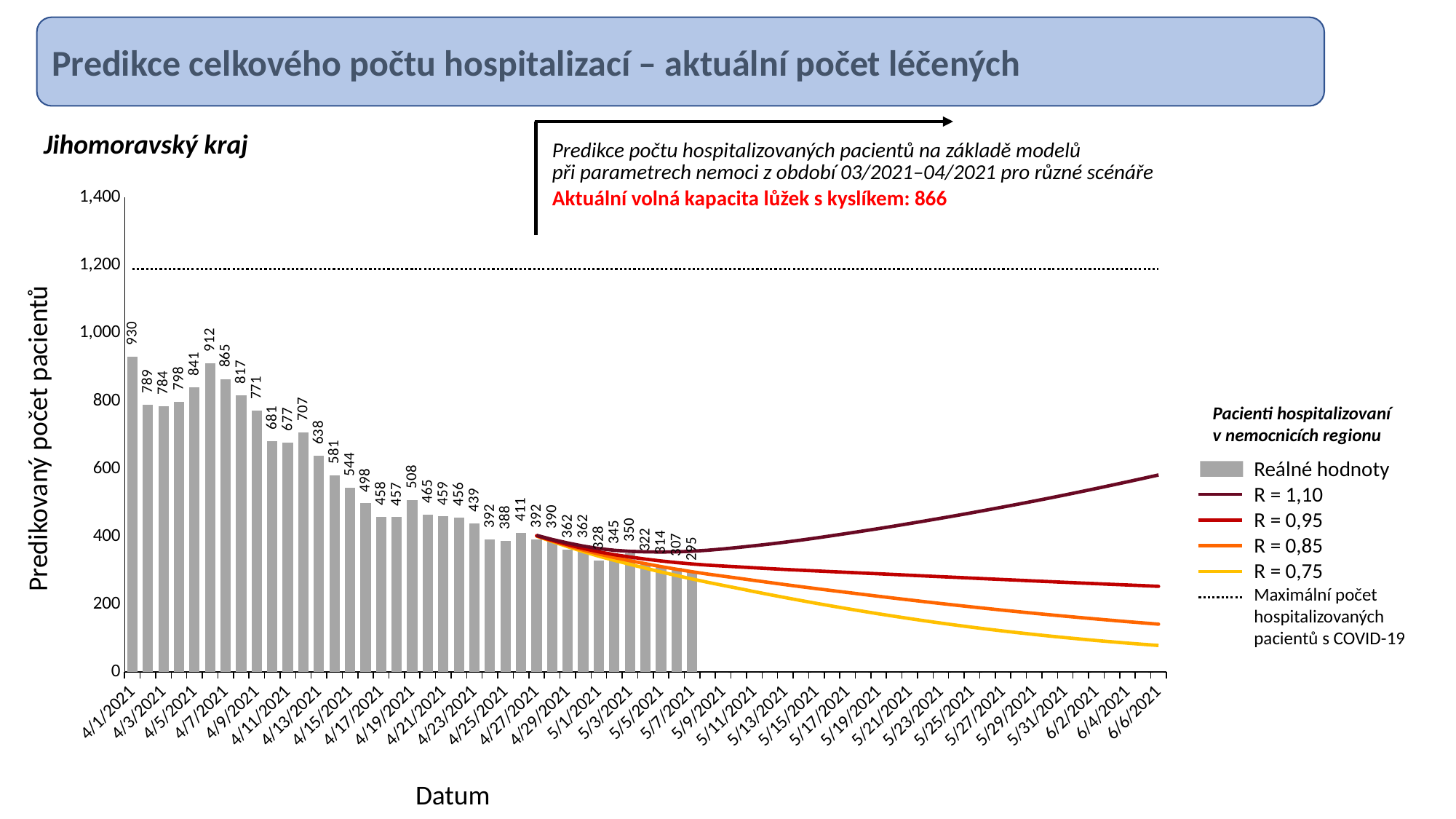

Predikce celkového počtu hospitalizací – aktuální počet léčených
Jihomoravský kraj
| Predikce počtu hospitalizovaných pacientů na základě modelů při parametrech nemoci z období 03/2021–04/2021 pro různé scénáře |
| --- |
| Aktuální volná kapacita lůžek s kyslíkem: 866 |

### Chart

| Category |  |  |  |  |  |  |
|---|---|---|---|---|---|---|
| 44287 | 930.0 | None | None | None | None | 1190.0 |
| 44288 | 789.0 | None | None | None | None | 1190.0 |
| 44289 | 784.0 | None | None | None | None | 1190.0 |
| 44290 | 798.0 | None | None | None | None | 1190.0 |
| 44291 | 841.0 | None | None | None | None | 1190.0 |
| 44292 | 912.0 | None | None | None | None | 1190.0 |
| 44293 | 865.0 | None | None | None | None | 1190.0 |
| 44294 | 817.0 | None | None | None | None | 1190.0 |
| 44295 | 771.0 | None | None | None | None | 1190.0 |
| 44296 | 681.0 | None | None | None | None | 1190.0 |
| 44297 | 677.0 | None | None | None | None | 1190.0 |
| 44298 | 707.0 | None | None | None | None | 1190.0 |
| 44299 | 638.0 | None | None | None | None | 1190.0 |
| 44300 | 581.0 | None | None | None | None | 1190.0 |
| 44301 | 544.0 | None | None | None | None | 1190.0 |
| 44302 | 498.0 | None | None | None | None | 1190.0 |
| 44303 | 458.0 | None | None | None | None | 1190.0 |
| 44304 | 457.0 | None | None | None | None | 1190.0 |
| 44305 | 508.0 | None | None | None | None | 1190.0 |
| 44306 | 465.0 | None | None | None | None | 1190.0 |
| 44307 | 459.0 | None | None | None | None | 1190.0 |
| 44308 | 456.0 | None | None | None | None | 1190.0 |
| 44309 | 439.0 | None | None | None | None | 1190.0 |
| 44310 | 392.0 | None | None | None | None | 1190.0 |
| 44311 | 388.0 | None | None | None | None | 1190.0 |
| 44312 | 411.0 | None | None | None | None | 1190.0 |
| 44313 | 392.0 | 401.10511708444676 | 401.7356438139394 | 402.3613938257844 | 403.3024072023756 | 1190.0 |
| 44314 | 390.0 | 385.14326508845465 | 386.86499308438636 | 388.58105988641034 | 391.1627674040477 | 1190.0 |
| 44315 | 362.0 | 369.89678113893217 | 372.9901299943343 | 376.0775870095101 | 380.71976800511845 | 1190.0 |
| 44316 | 362.0 | 355.39500553692164 | 360.02080294309513 | 364.640564804899 | 371.58194780696954 | 1190.0 |
| 44317 | 328.0 | 341.87274681787443 | 348.2397338837209 | 354.6292323590167 | 364.2900216729049 | 1190.0 |
| 44318 | 345.0 | 329.4977677659755 | 337.85427888513783 | 346.3149605273032 | 359.2499311618775 | 1190.0 |
| 44319 | 350.0 | 317.8751314519773 | 328.48904347955715 | 339.3611339141643 | 356.205566168266 | 1190.0 |
| 44320 | 322.0 | 306.4370117384817 | 319.57668977665924 | 333.2054271794865 | 354.6222807259167 | 1190.0 |
| 44321 | 314.0 | 295.302610698683 | 311.1182614644513 | 327.71838786722924 | 354.1541710443738 | 1190.0 |
| 44322 | 307.0 | 284.68001977177346 | 303.25545973032206 | 322.9691419945548 | 354.7808498063741 | 1190.0 |
| 44323 | 295.0 | 274.5491813347895 | 295.9356265089666 | 318.90046815361626 | 356.464419112035 | 1190.0 |
| 44324 | 0.0 | 264.83851222939364 | 289.09451342331494 | 315.4792801673085 | 359.2706813741511 | 1190.0 |
| 44325 | 0.0 | 255.61073032912253 | 282.77625795848513 | 312.7246628674083 | 363.2145807855583 | 1190.0 |
| 44326 | 0.0 | 246.5107698005536 | 276.5911175132525 | 310.20441415801986 | 367.796142161581 | 1190.0 |
| 44327 | 0.0 | 237.33744072181833 | 270.2850504437247 | 307.62194413810903 | 372.62856191637064 | 1190.0 |
| 44328 | 0.0 | 228.29805137623867 | 264.0170360437965 | 305.08186304166605 | 377.7512351134467 | 1190.0 |
| 44329 | 0.0 | 219.512851215301 | 257.8995705073995 | 302.67515383046515 | 383.26757939070365 | 1190.0 |
| 44330 | 0.0 | 210.980510751822 | 251.92713030994904 | 300.4052115202719 | 389.2122082020371 | 1190.0 |
| 44331 | 0.0 | 202.69427661768114 | 246.08267263652874 | 298.2566925676823 | 395.5695741411462 | 1190.0 |
| 44332 | 0.0 | 194.67710400814462 | 240.37516056511296 | 296.2118103109667 | 402.27057286918057 | 1190.0 |
| 44333 | 0.0 | 186.82266045792488 | 234.69371563198615 | 294.1238167439464 | 409.1271666553553 | 1190.0 |
| 44334 | 0.0 | 179.15789890894558 | 229.05341059053762 | 291.99462486669694 | 416.1125603317108 | 1190.0 |
| 44335 | 0.0 | 171.74358340609902 | 223.49984310052648 | 289.87306574734623 | 423.2823938908059 | 1190.0 |
| 44336 | 0.0 | 164.54859057858027 | 218.0160999303754 | 287.73145741122136 | 430.63176896089385 | 1190.0 |
| 44337 | 0.0 | 157.59215658409164 | 212.61762184148654 | 285.59172475529346 | 438.1746768403266 | 1190.0 |
| 44338 | 0.0 | 150.89868454092527 | 207.33480210160627 | 283.47234005509574 | 445.91146505216585 | 1190.0 |
| 44339 | 0.0 | 144.4620768985352 | 202.16309264374476 | 281.36630977192686 | 453.80760158886056 | 1190.0 |
| 44340 | 0.0 | 138.2597872288507 | 197.08191937275643 | 279.2454161755054 | 461.83347688809744 | 1190.0 |
| 44341 | 0.0 | 132.30985924746284 | 192.11226937722242 | 277.1285088353693 | 470.0193224632994 | 1190.0 |
| 44342 | 0.0 | 126.60168706046778 | 187.25181417919117 | 275.0263708852159 | 478.380904967315 | 1190.0 |
| 44343 | 0.0 | 121.1357871333179 | 182.5064480363252 | 272.9384043990048 | 486.9175523163033 | 1190.0 |
| 44344 | 0.0 | 115.89242856899064 | 177.86462613190957 | 270.8516626849915 | 495.6079152508165 | 1190.0 |
| 44345 | 0.0 | 110.87652847549987 | 173.3347959689754 | 268.78265381975064 | 504.45772319650433 | 1190.0 |
| 44346 | 0.0 | 106.11315061679525 | 168.94975566315503 | 266.7507528538356 | 513.5007411452569 | 1190.0 |
| 44347 | 0.0 | 101.56815668119282 | 164.67927109590443 | 264.73826277766915 | 522.7166682629136 | 1190.0 |
| 44348 | 0.0 | 97.20483330718614 | 160.4984868712247 | 262.7181994608548 | 532.0816463041658 | 1190.0 |
| 44349 | 0.0 | 93.05769803546171 | 156.440786482141 | 260.72797779961707 | 541.6364705908263 | 1190.0 |
| 44350 | 0.0 | 89.10245188582505 | 152.49255890673405 | 258.75426801888955 | 551.3659098106127 | 1190.0 |
| 44351 | 0.0 | 85.3323812302436 | 148.65018003096176 | 256.7936478518161 | 561.268719021707 | 1190.0 |
| 44352 | 0.0 | 81.74960690879382 | 144.92187748107804 | 254.86371259858873 | 571.3612836139034 | 1190.0 |
| 44353 | 0.0 | 78.3366547134305 | 141.2916963540462 | 252.94516164998836 | 581.632304831084 | 1190.0 |
|  | None | None | None | None | None | None |
|  | None | None | None | None | None | None |
|  | None | None | None | None | None | None |
|  | None | None | None | None | None | None |
|  | None | None | None | None | None | None |
|  | None | None | None | None | None | None |
|  | None | None | None | None | None | None |
|  | None | None | None | None | None | None |
|  | None | None | None | None | None | None |
|  | None | None | None | None | None | None |
|  | None | None | None | None | None | None |
|  | None | None | None | None | None | None |
|  | None | None | None | None | None | None |
|  | None | None | None | None | None | None |
|  | None | None | None | None | None | None |
|  | None | None | None | None | None | None |
|  | None | None | None | None | None | None |
|  | None | None | None | None | None | None |
|  | None | None | None | None | None | None |
|  | None | None | None | None | None | None |
|  | None | None | None | None | None | None |
|  | None | None | None | None | None | None |
|  | None | None | None | None | None | None |
|  | None | None | None | None | None | None |
|  | None | None | None | None | None | None |
|  | None | None | None | None | None | None |
|  | None | None | None | None | None | None |
|  | None | None | None | None | None | None |
|  | None | None | None | None | None | None |
|  | None | None | None | None | None | None |
|  | None | None | None | None | None | None |
|  | None | None | None | None | None | None |
|  | None | None | None | None | None | None |
|  | None | None | None | None | None | None |
|  | None | None | None | None | None | None |
|  | None | None | None | None | None | None |
|  | None | None | None | None | None | None |
|  | None | None | None | None | None | None |
|  | None | None | None | None | None | None |
|  | None | None | None | None | None | None |
|  | None | None | None | None | None | None |
|  | None | None | None | None | None | None |
|  | None | None | None | None | None | None |
|  | None | None | None | None | None | None |
|  | None | None | None | None | None | None |
|  | None | None | None | None | None | None |
|  | None | None | None | None | None | None |
|  | None | None | None | None | None | None |
|  | None | None | None | None | None | None |
|  | None | None | None | None | None | None |
|  | None | None | None | None | None | None |
|  | None | None | None | None | None | None |
|  | None | None | None | None | None | None |
|  | None | None | None | None | None | None |
|  | None | None | None | None | None | None |
|  | None | None | None | None | None | None |
|  | None | None | None | None | None | None |
|  | None | None | None | None | None | None |
|  | None | None | None | None | None | None |
|  | None | None | None | None | None | None |
|  | None | None | None | None | None | None |
|  | None | None | None | None | None | None |
|  | None | None | None | None | None | None |
|  | None | None | None | None | None | None |
|  | None | None | None | None | None | None |
|  | None | None | None | None | None | None |
|  | None | None | None | None | None | None |
|  | None | None | None | None | None | None |
|  | None | None | None | None | None | None |
|  | None | None | None | None | None | None |
|  | None | None | None | None | None | None |
|  | None | None | None | None | None | None |
|  | None | None | None | None | None | None |
|  | None | None | None | None | None | None |
|  | None | None | None | None | None | None |
|  | None | None | None | None | None | None |
|  | None | None | None | None | None | None |
|  | None | None | None | None | None | None |
|  | None | None | None | None | None | None |
|  | None | None | None | None | None | None |
|  | None | None | None | None | None | None |
|  | None | None | None | None | None | None |
|  | None | None | None | None | None | None |
|  | None | None | None | None | None | None |
|  | None | None | None | None | None | None |
|  | None | None | None | None | None | None |
|  | None | None | None | None | None | None |
|  | None | None | None | None | None | None |
|  | None | None | None | None | None | None |
|  | None | None | None | None | None | None |
|  | None | None | None | None | None | None |
|  | None | None | None | None | None | None |
|  | None | None | None | None | None | None |
|  | None | None | None | None | None | None |
|  | None | None | None | None | None | None |
|  | None | None | None | None | None | None |
|  | None | None | None | None | None | None |
|  | None | None | None | None | None | None |
|  | None | None | None | None | None | None |
|  | None | None | None | None | None | None |
|  | None | None | None | None | None | None |
|  | None | None | None | None | None | None |
|  | None | None | None | None | None | None |
|  | None | None | None | None | None | None |
|  | None | None | None | None | None | None |
|  | None | None | None | None | None | None |
|  | None | None | None | None | None | None |
|  | None | None | None | None | None | None |
|  | None | None | None | None | None | None |
|  | None | None | None | None | None | None |
|  | None | None | None | None | None | None |
|  | None | None | None | None | None | None |
|  | None | None | None | None | None | None |
|  | None | None | None | None | None | None |
Pacienti hospitalizovaní v nemocnicích regionu
Predikovaný počet pacientů
Reálné hodnoty
R = 1,10
R = 0,95
R = 0,85
R = 0,75
Maximální počet hospitalizovaných pacientů s COVID-19

Datum